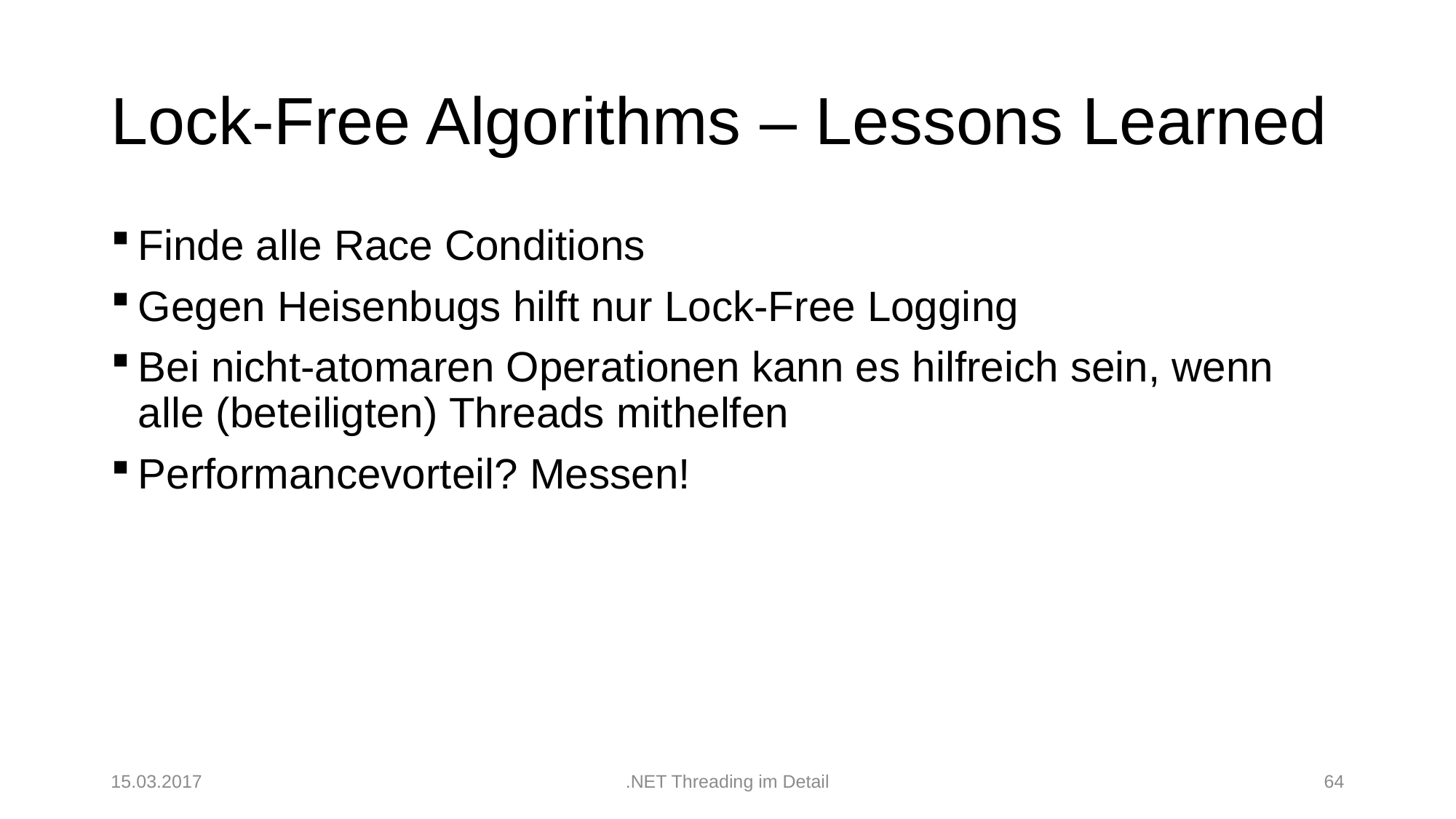

# Lock-Free Algorithms – Lessons Learned
Finde alle Race Conditions
Gegen Heisenbugs hilft nur Lock-Free Logging
Bei nicht-atomaren Operationen kann es hilfreich sein, wenn alle (beteiligten) Threads mithelfen
Performancevorteil? Messen!
15.03.2017
.NET Threading im Detail
64